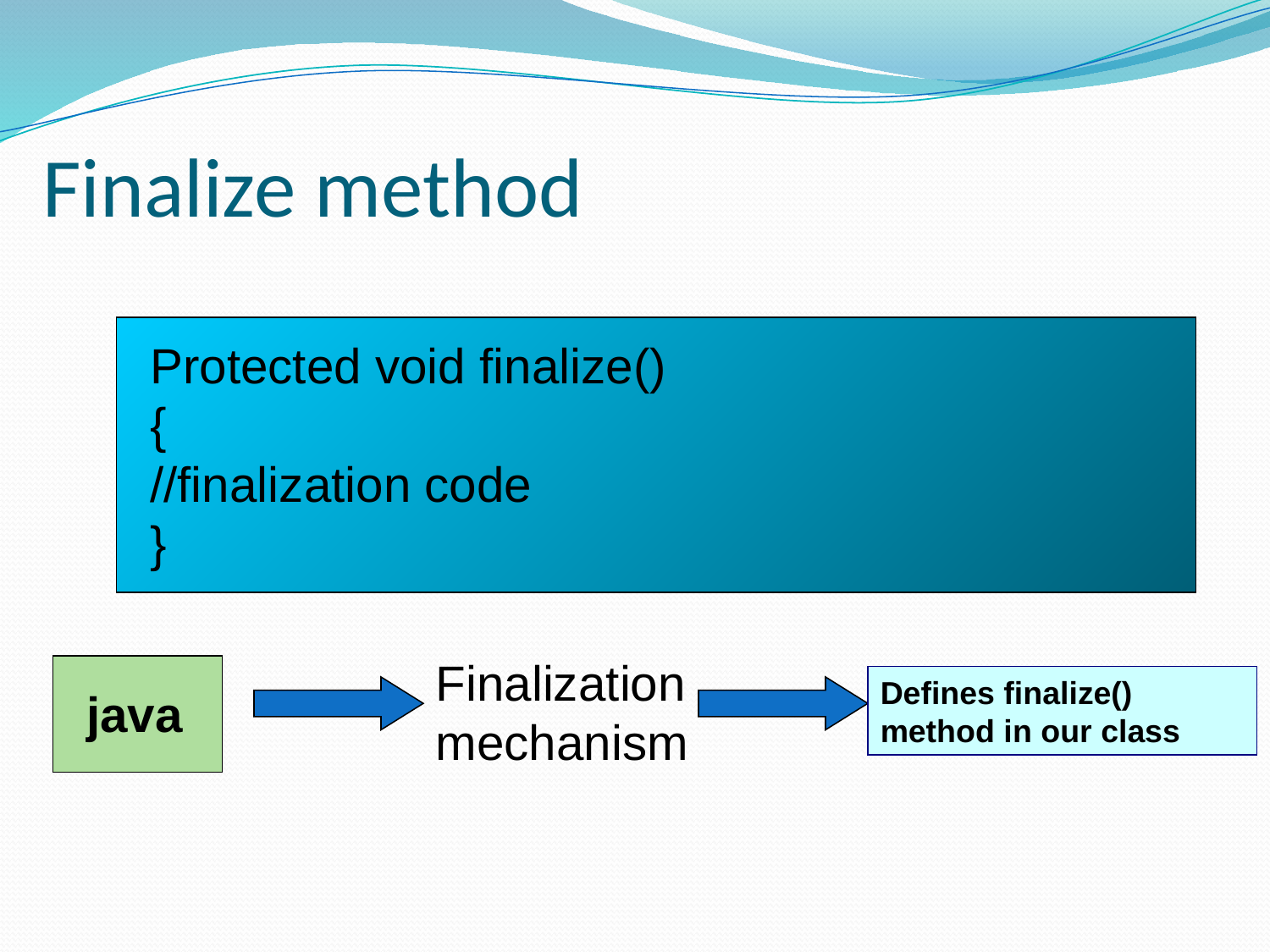

# Finalize method

Protected void finalize()
{
//finalization code
}
Finalization mechanism

Defines finalize() method in our class
java